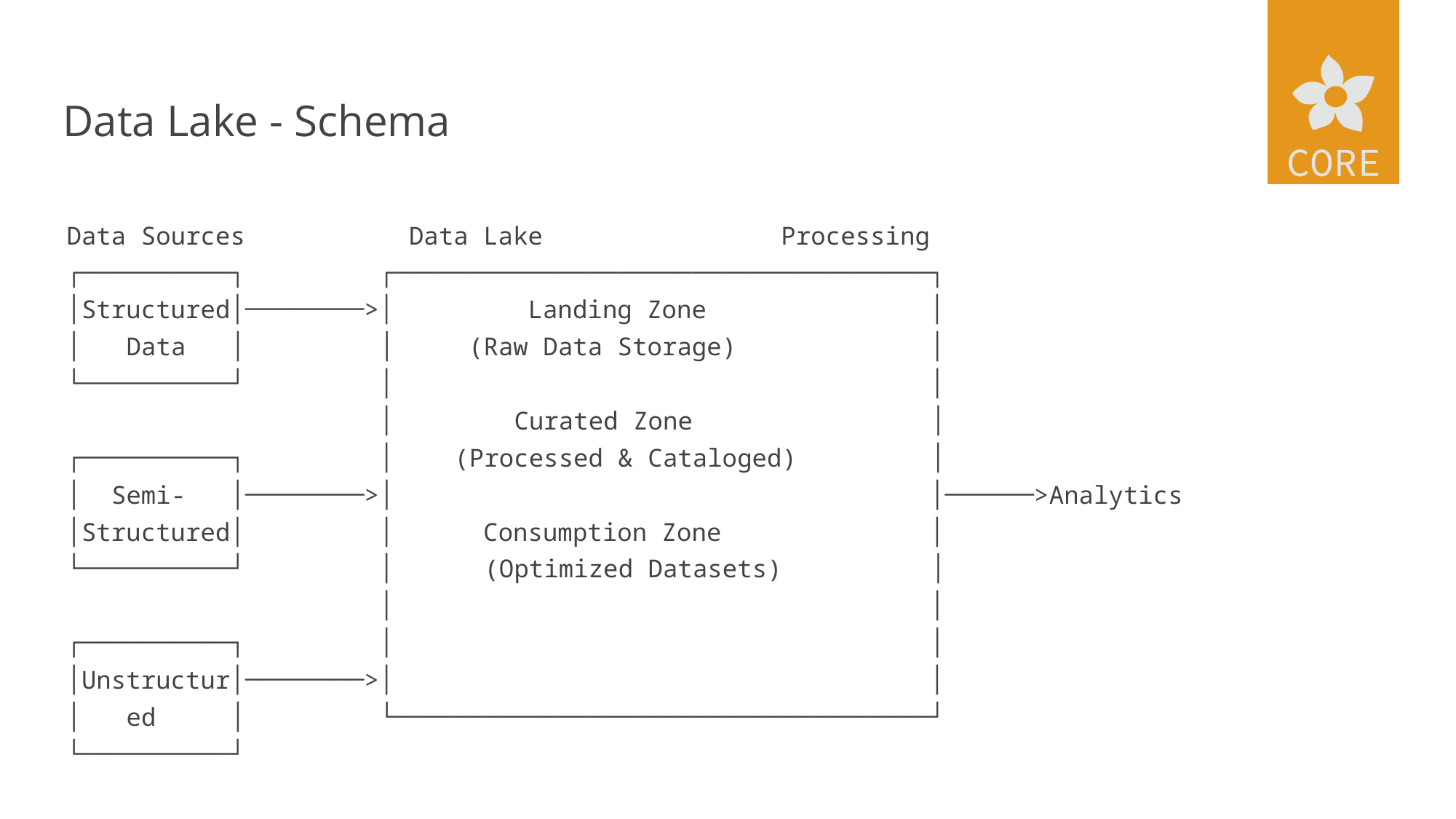

# Data Lake - Schema
Data Sources           Data Lake                Processing
┌──────────┐         ┌────────────────────────────────────┐
│Structured│────────>│         Landing Zone               │
│   Data   │         │     (Raw Data Storage)             │
└──────────┘         │                                    │
                     │        Curated Zone                │
┌──────────┐         │    (Processed & Cataloged)         │
│  Semi-   │────────>│                                    │──────>Analytics
│Structured│         │      Consumption Zone              │
└──────────┘         │      (Optimized Datasets)          │
                     │                                    │
┌──────────┐         │                                    │
│Unstructur│────────>│                                    │
│   ed     │         └────────────────────────────────────┘
└──────────┘